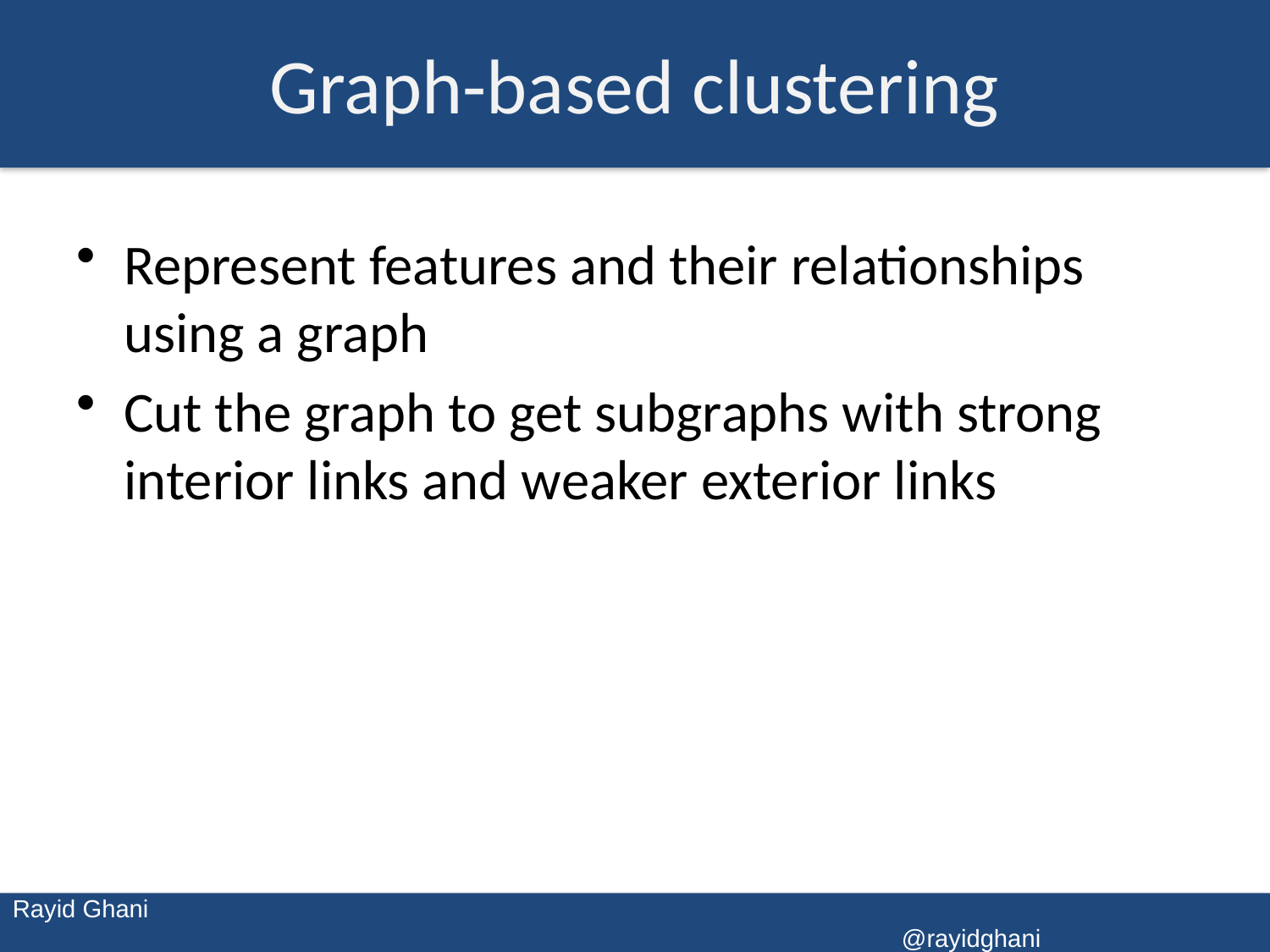

# Graph-based clustering
Represent features and their relationships using a graph
Cut the graph to get subgraphs with strong interior links and weaker exterior links